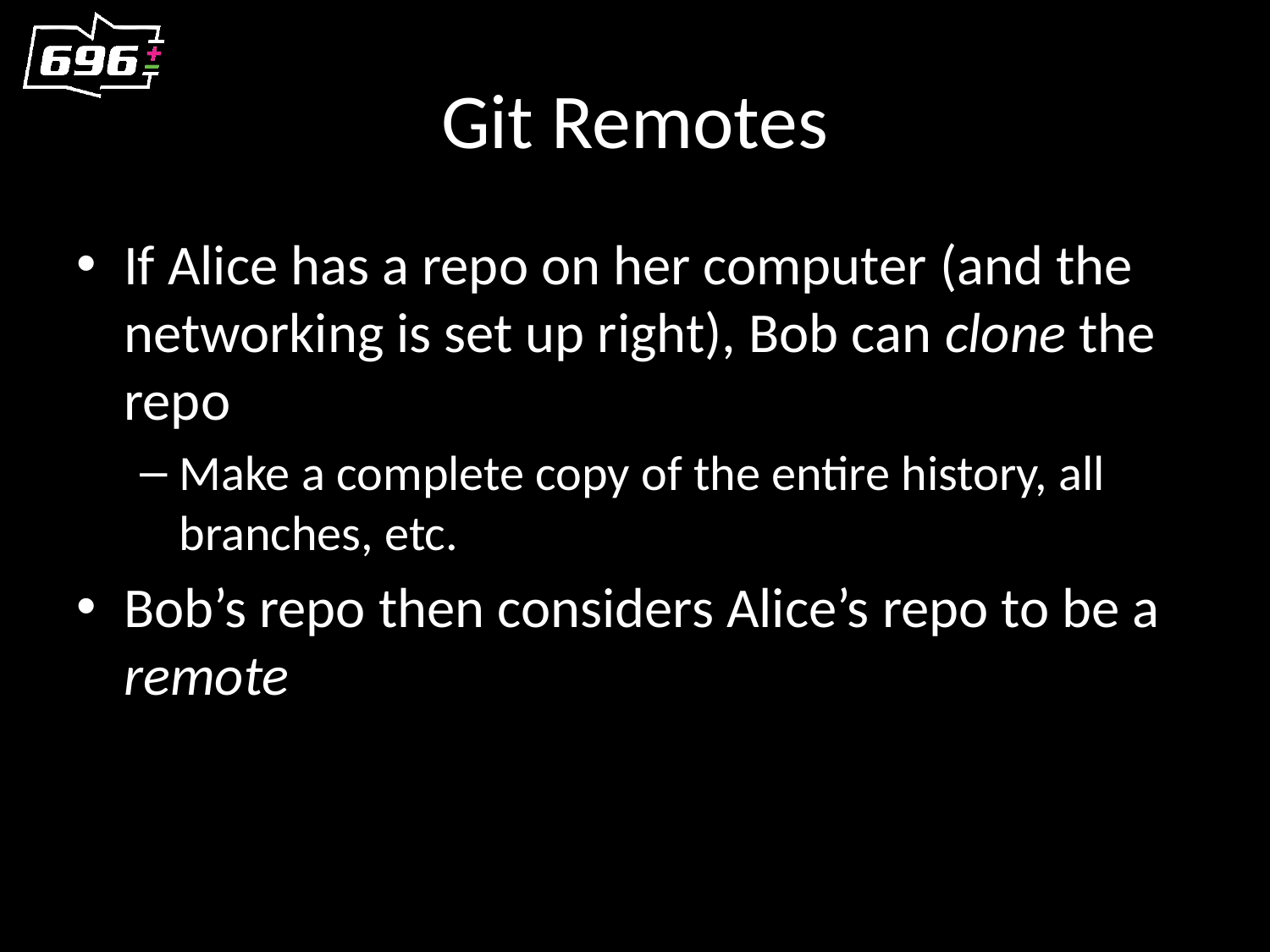

# Git Remotes
If Alice has a repo on her computer (and the networking is set up right), Bob can clone the repo
Make a complete copy of the entire history, all branches, etc.
Bob’s repo then considers Alice’s repo to be a remote